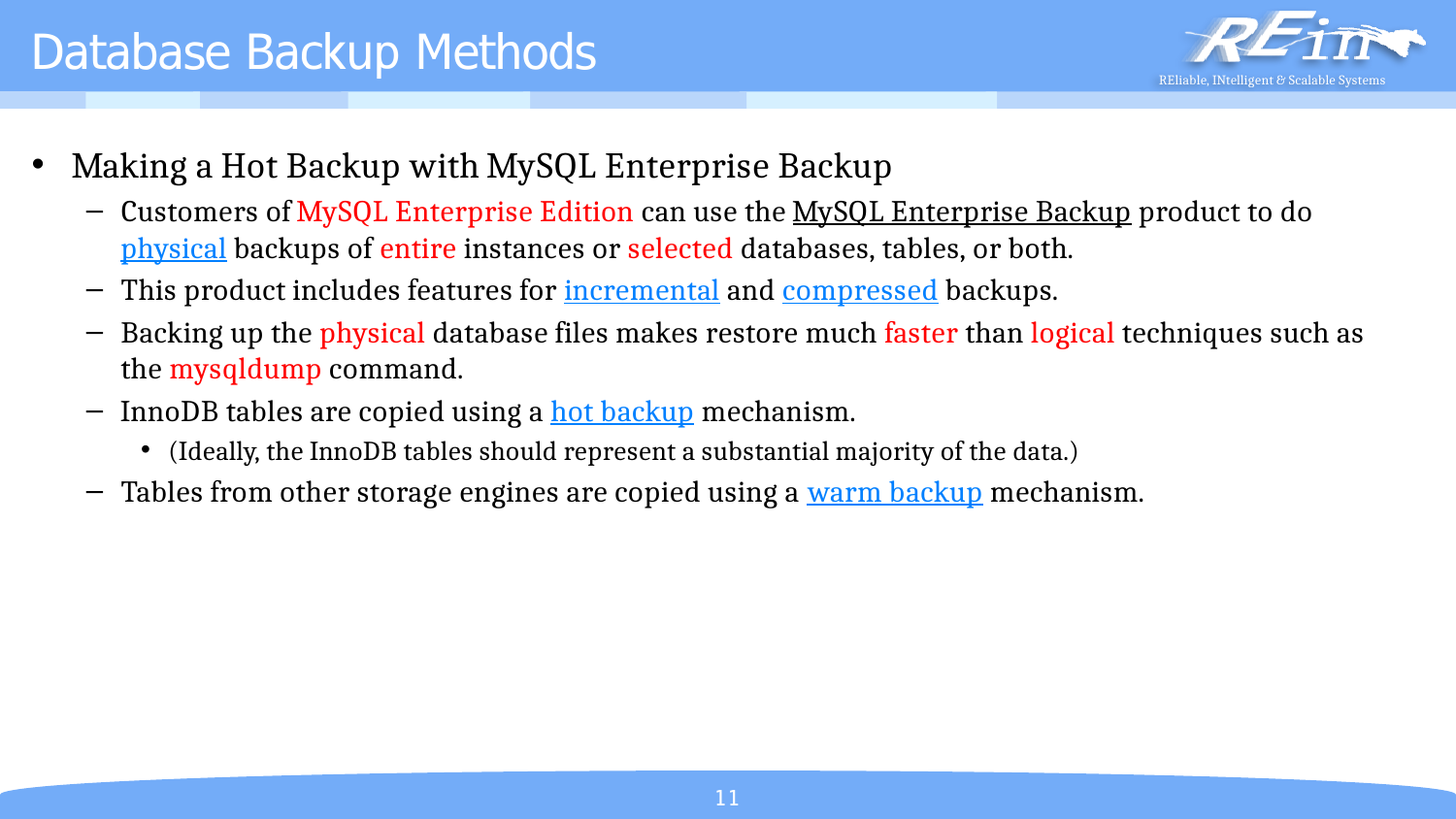

# Database Backup Methods
Making a Hot Backup with MySQL Enterprise Backup
Customers of MySQL Enterprise Edition can use the MySQL Enterprise Backup product to do physical backups of entire instances or selected databases, tables, or both.
This product includes features for incremental and compressed backups.
Backing up the physical database files makes restore much faster than logical techniques such as the mysqldump command.
InnoDB tables are copied using a hot backup mechanism.
(Ideally, the InnoDB tables should represent a substantial majority of the data.)
Tables from other storage engines are copied using a warm backup mechanism.
11